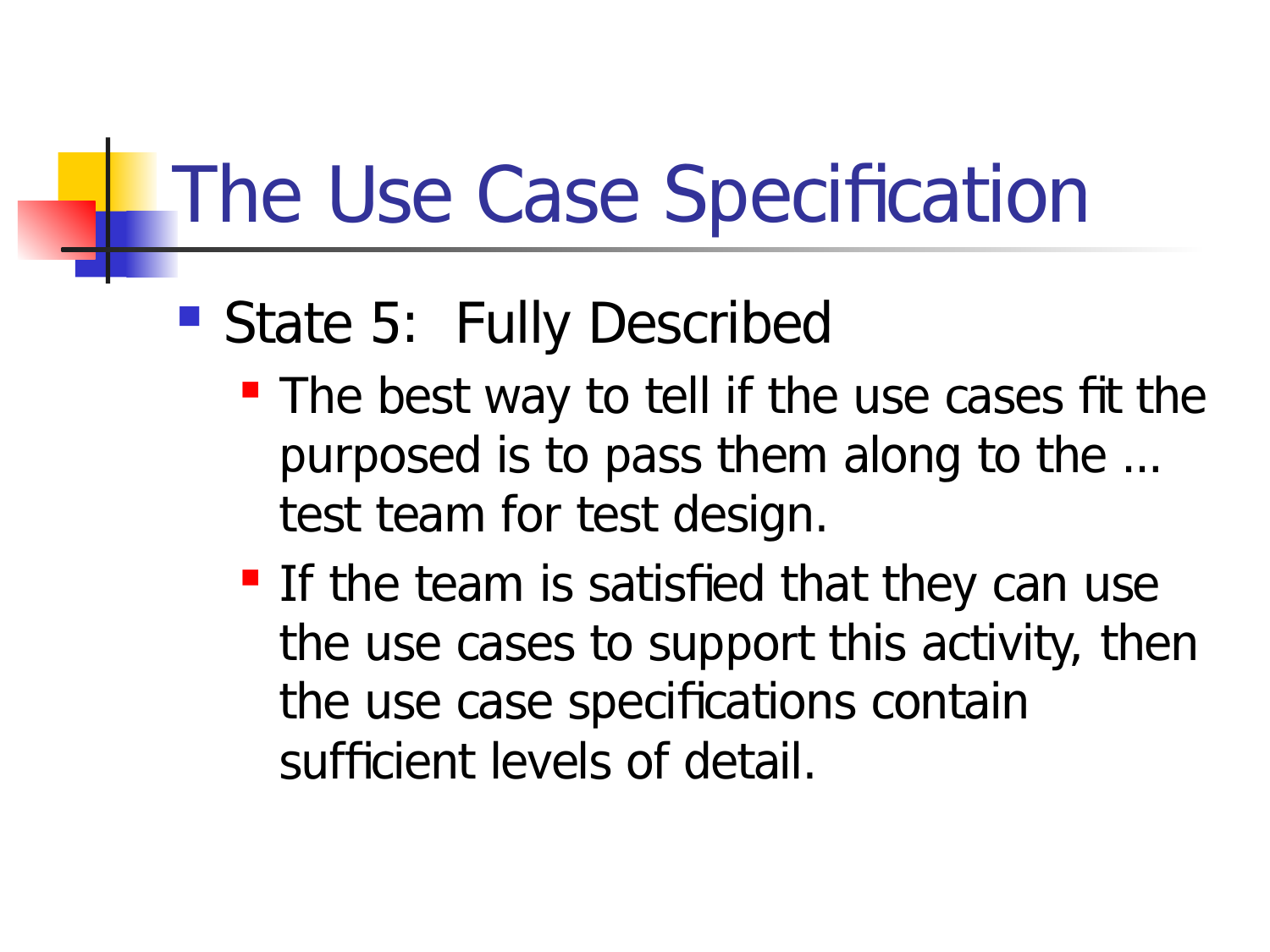

# The Use Case Specification
State 5:  Fully Described
The best way to tell if the use cases fit the purposed is to pass them along to the …test team for test design.
If the team is satisfied that they can use the use cases to support this activity, then the use case specifications contain sufficient levels of detail.